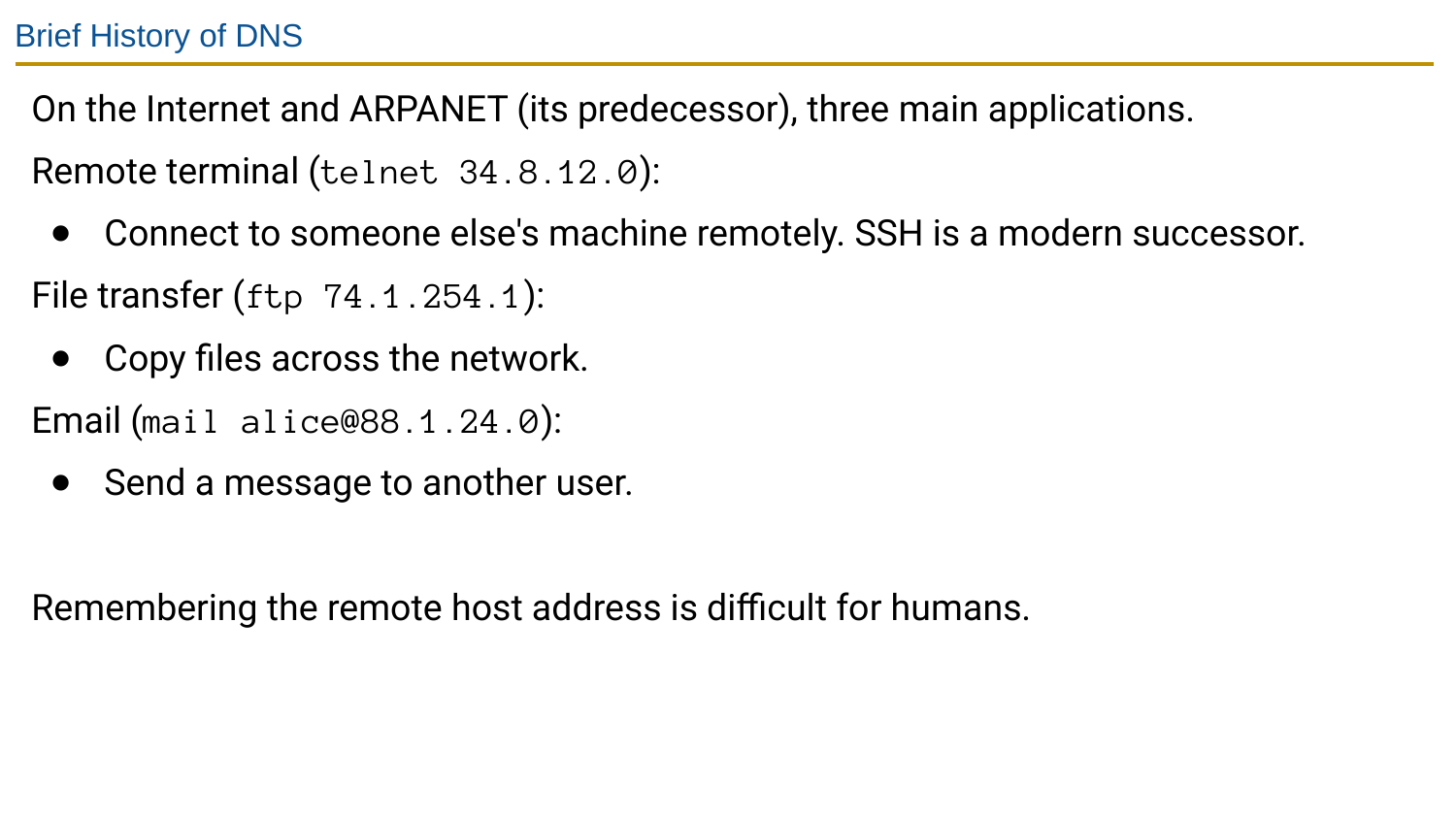

# Brief History of DNS
On the Internet and ARPANET (its predecessor), three main applications.
Remote terminal (telnet 34.8.12.0):
Connect to someone else's machine remotely. SSH is a modern successor.
File transfer (ftp 74.1.254.1):
Copy files across the network.
Email (mail alice@88.1.24.0):
Send a message to another user.

Remembering the remote host address is difficult for humans.